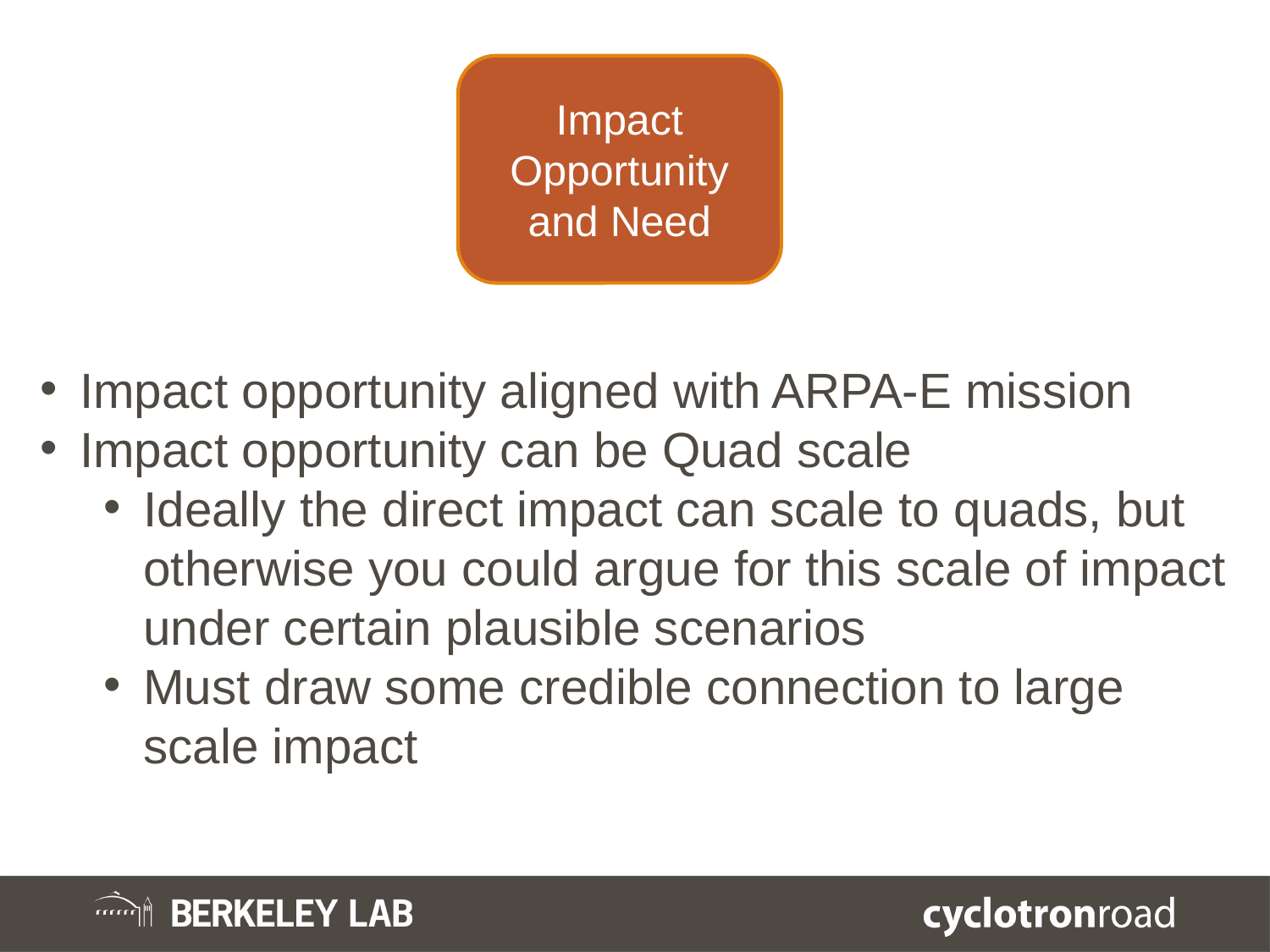

Impact Opportunity and Need
Impact opportunity aligned with ARPA-E mission
Impact opportunity can be Quad scale
Ideally the direct impact can scale to quads, but otherwise you could argue for this scale of impact under certain plausible scenarios
Must draw some credible connection to large scale impact